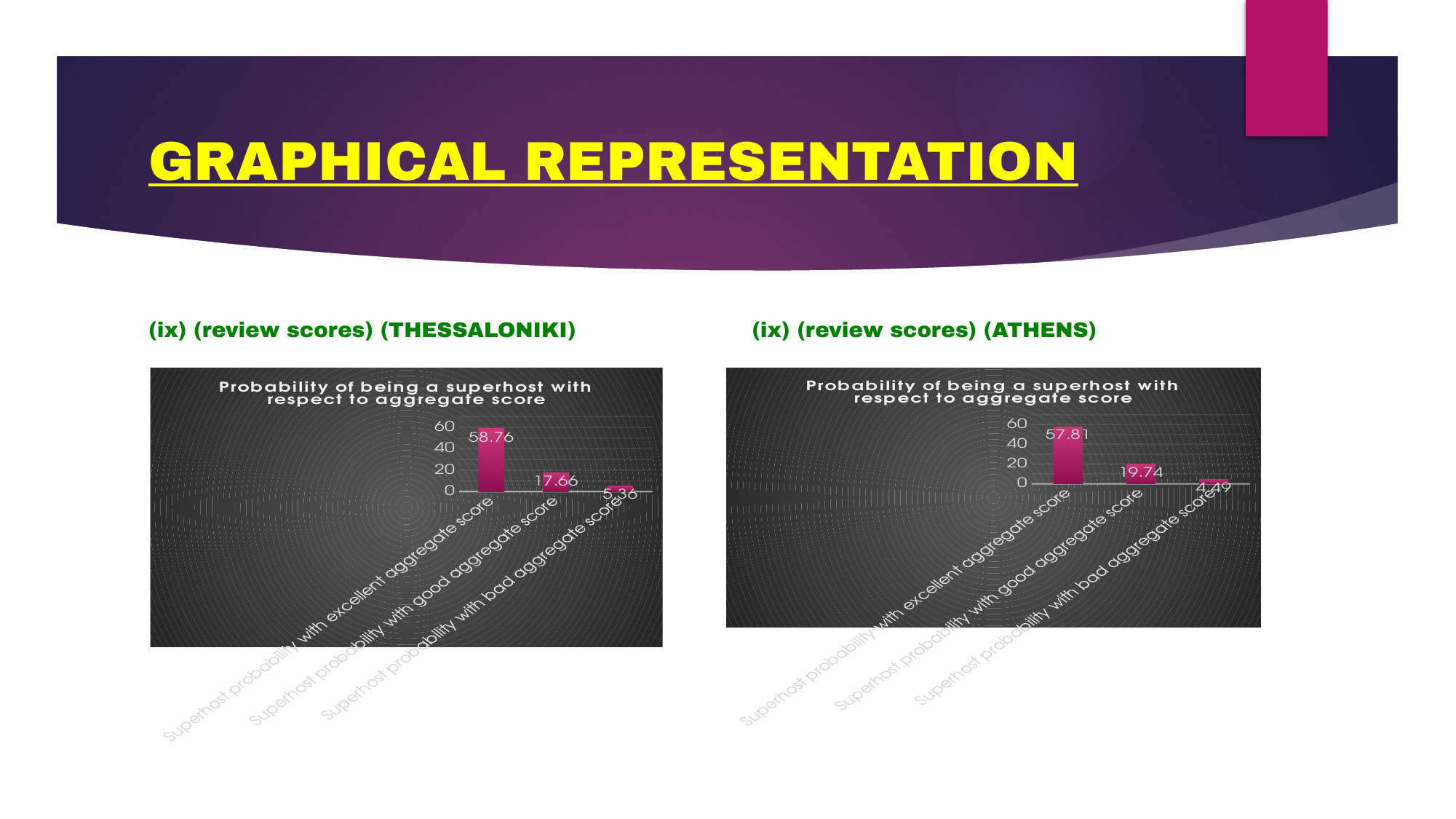

# GRAPHICAL REPRESENTATION
(ix) (review scores) (THESSALONIKI)

(ix) (review scores) (ATHENS)

### Chart: Probability of being a superhost with respect to aggregate score

| Category |  |
|---|---|
| Superhost probability with excellent aggregate score | 58.76 |
| Superhost probability with good aggregate score | 17.66 |
| Superhost probability with bad aggregate score | 5.36 |

### Chart: Probability of being a superhost with respect to aggregate score

| Category |  |
|---|---|
| Superhost probability with excellent aggregate score | 57.81 |
| Superhost probability with good aggregate score | 19.74 |
| Superhost probability with bad aggregate score | 4.49 |